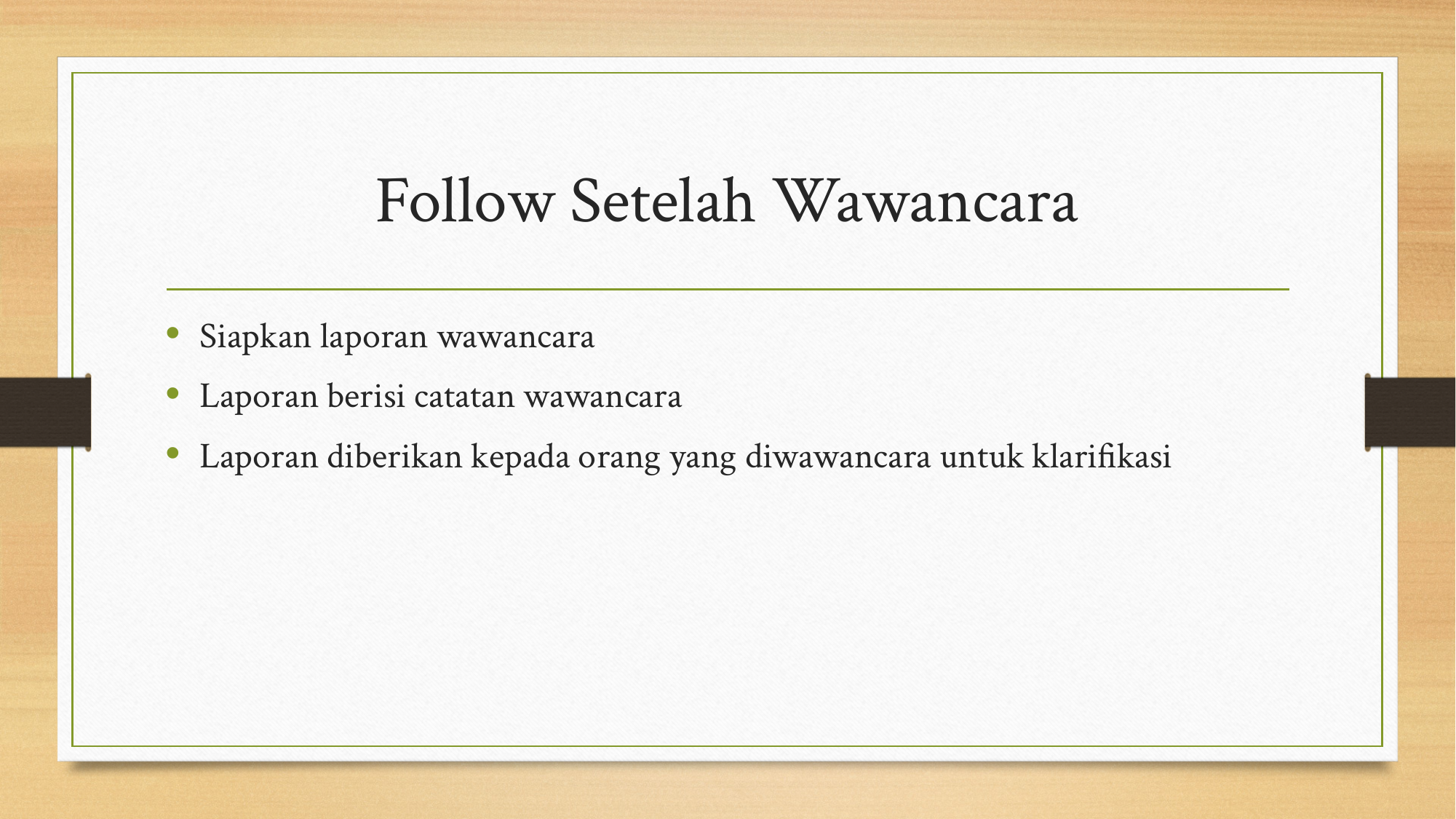

# Follow Setelah Wawancara
Siapkan laporan wawancara
Laporan berisi catatan wawancara
Laporan diberikan kepada orang yang diwawancara untuk klarifikasi